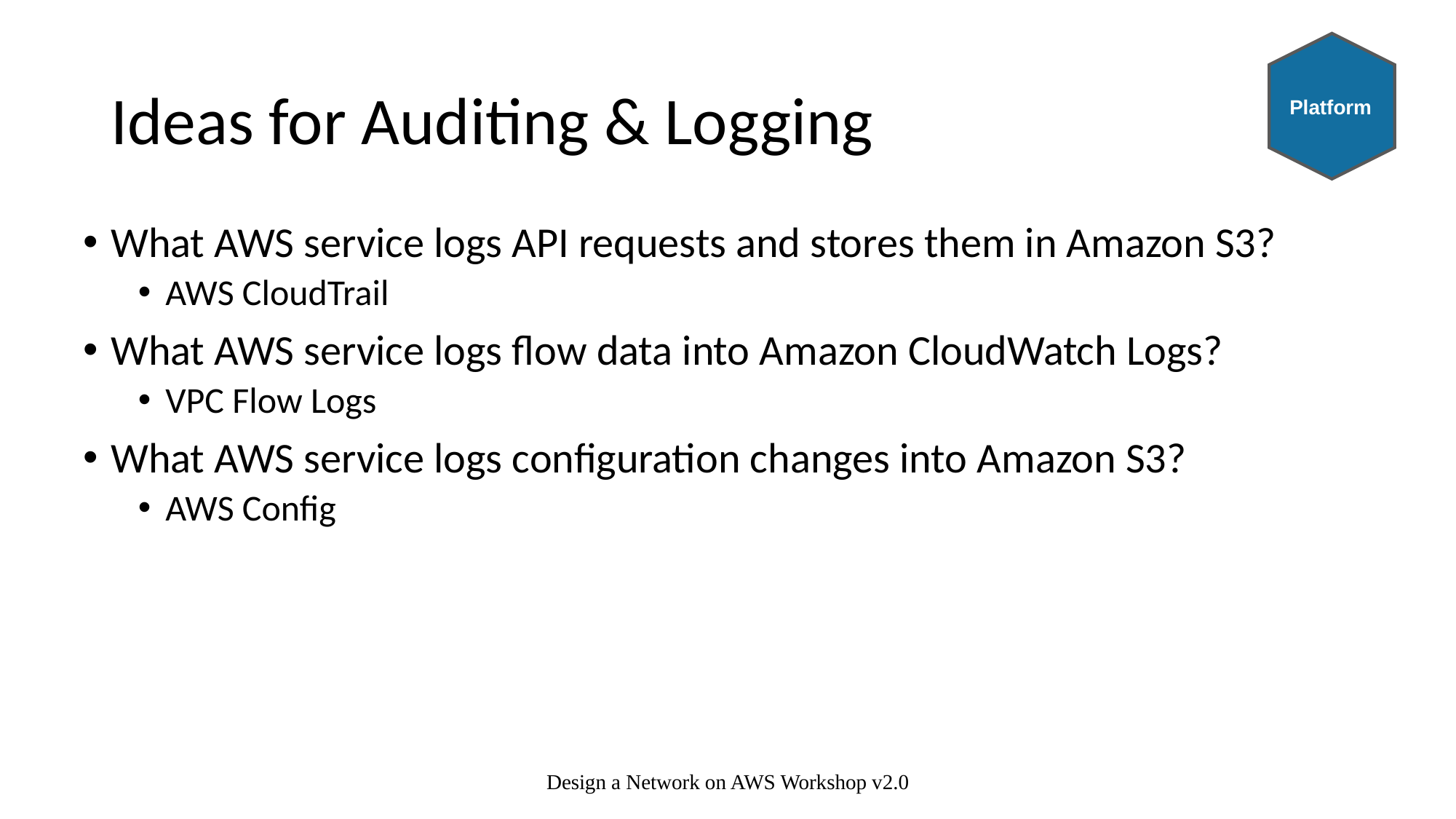

Platform
# Ideas for Auditing & Logging

What AWS service logs API requests and stores them in Amazon S3?
AWS CloudTrail
What AWS service logs flow data into Amazon CloudWatch Logs?
VPC Flow Logs
What AWS service logs configuration changes into Amazon S3?
AWS Config

Design a Network on AWS Workshop v2.0